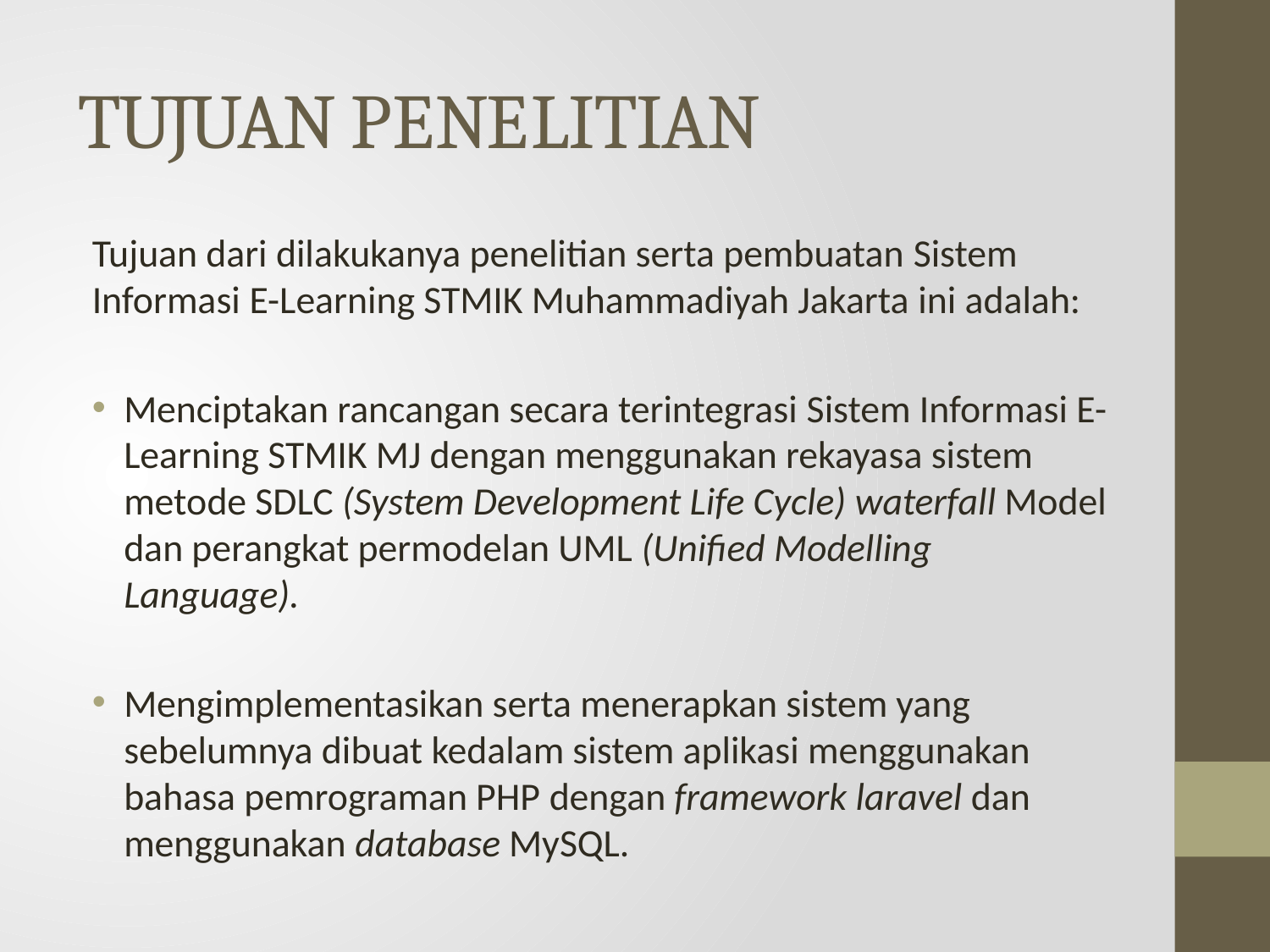

# TUJUAN PENELITIAN
Tujuan dari dilakukanya penelitian serta pembuatan Sistem Informasi E-Learning STMIK Muhammadiyah Jakarta ini adalah:

Menciptakan rancangan secara terintegrasi Sistem Informasi E-Learning STMIK MJ dengan menggunakan rekayasa sistem metode SDLC (System Development Life Cycle) waterfall Model dan perangkat permodelan UML (Unified Modelling Language).

Mengimplementasikan serta menerapkan sistem yang sebelumnya dibuat kedalam sistem aplikasi menggunakan bahasa pemrograman PHP dengan framework laravel dan menggunakan database MySQL.